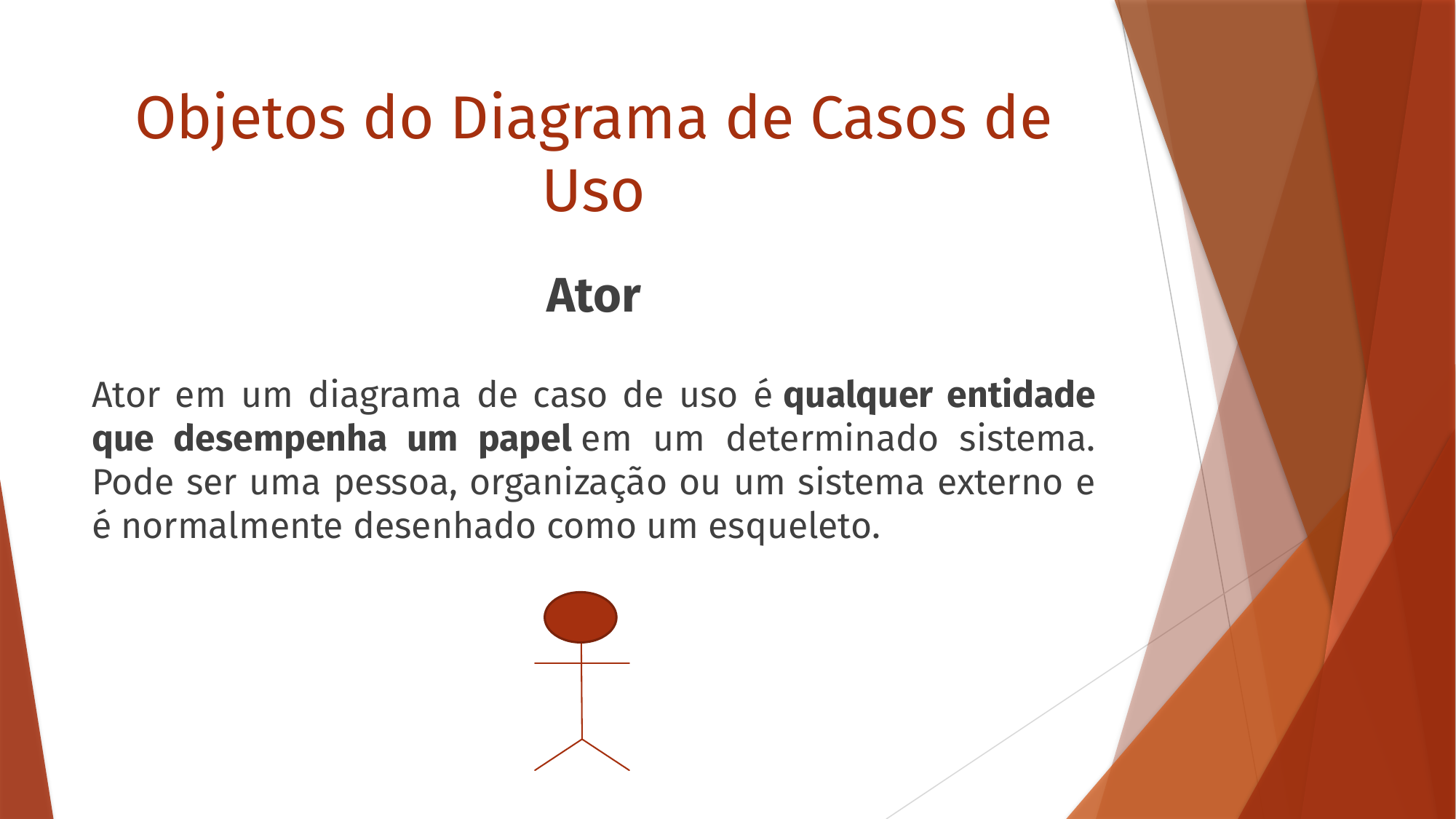

# Objetos do Diagrama de Casos de Uso
Ator

Ator em um diagrama de caso de uso é qualquer entidade que desempenha um papel em um determinado sistema. Pode ser uma pessoa, organização ou um sistema externo e é normalmente desenhado como um esqueleto.